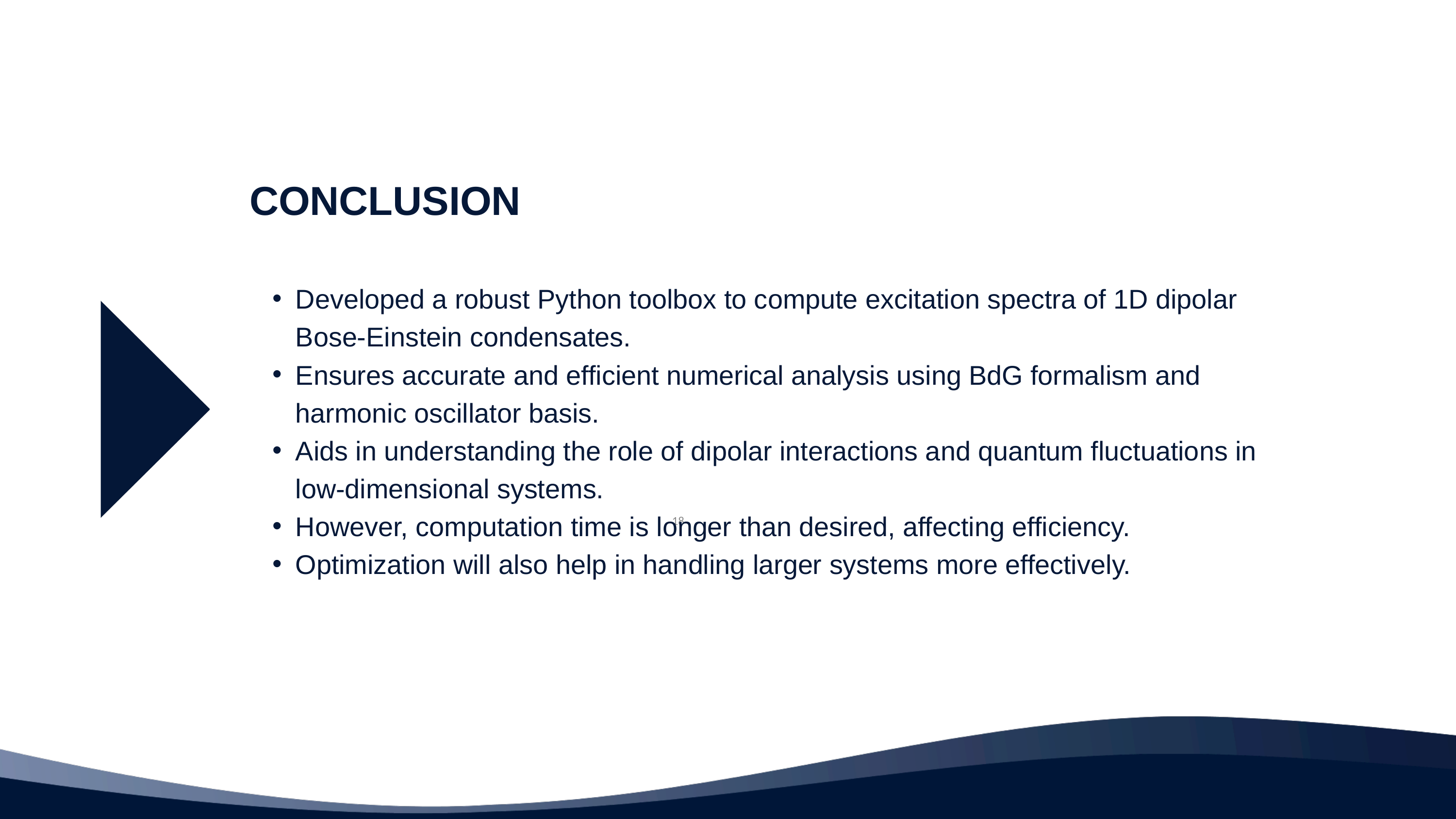

CONCLUSION
Developed a robust Python toolbox to compute excitation spectra of 1D dipolar Bose-Einstein condensates.
Ensures accurate and efficient numerical analysis using BdG formalism and harmonic oscillator basis.
Aids in understanding the role of dipolar interactions and quantum fluctuations in low-dimensional systems.
However, computation time is longer than desired, affecting efficiency.
Optimization will also help in handling larger systems more effectively.

18